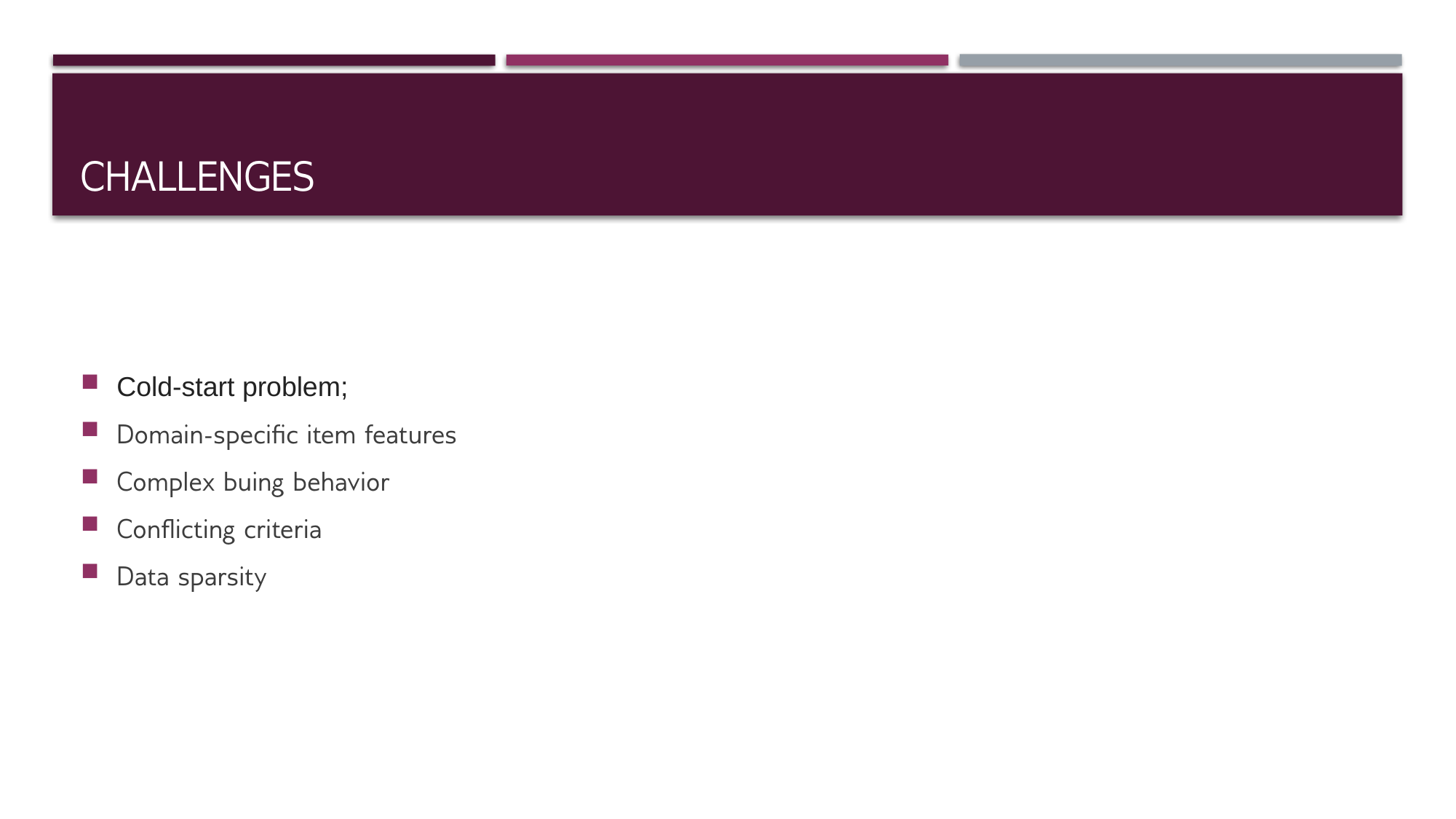

# Challenges
Cold-start problem;
Domain-specific item features
Complex buing behavior
Conflicting criteria
Data sparsity